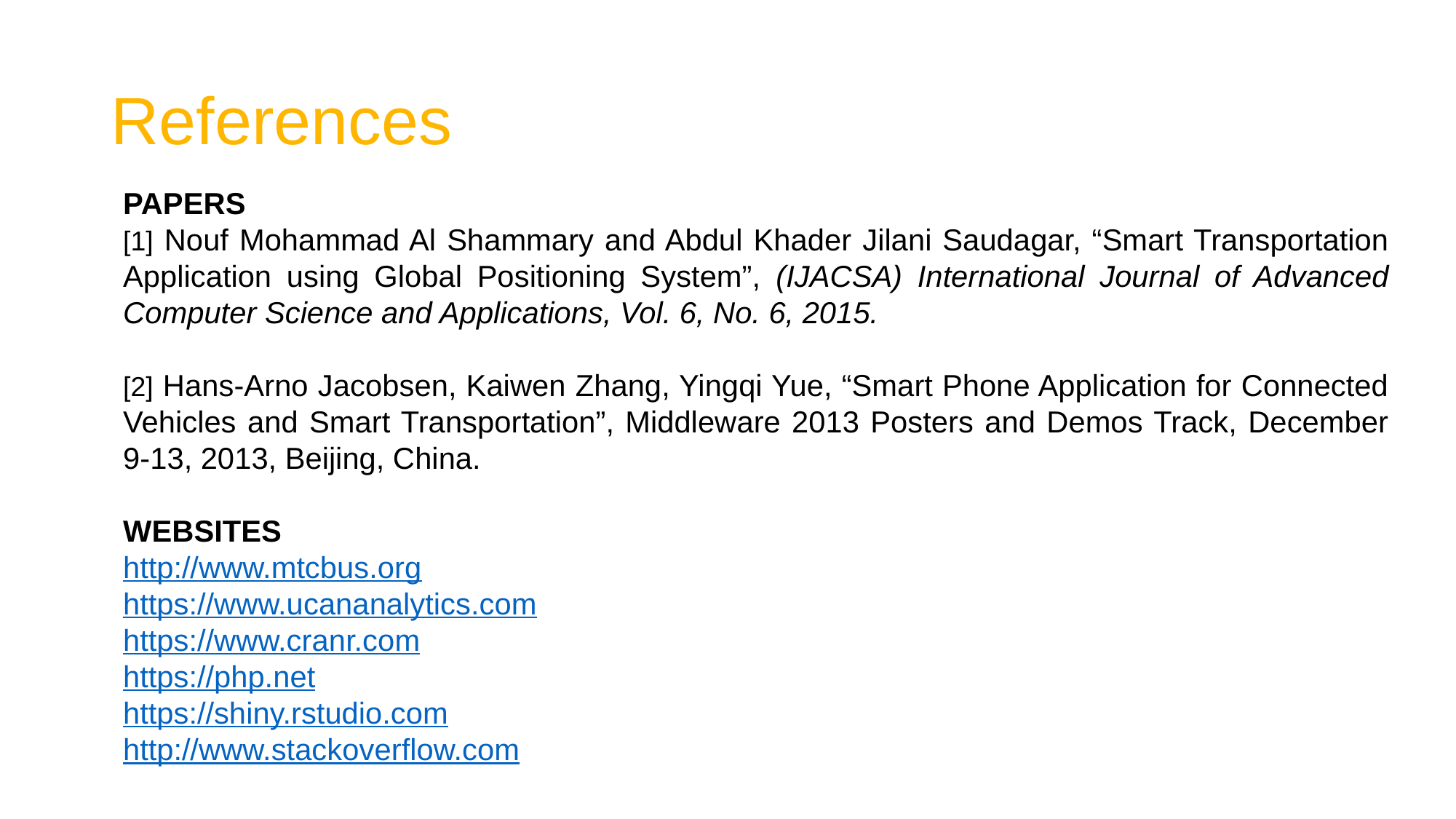

# References
PAPERS
[1] Nouf Mohammad Al Shammary and Abdul Khader Jilani Saudagar, “Smart Transportation Application using Global Positioning System”, (IJACSA) International Journal of Advanced Computer Science and Applications, Vol. 6, No. 6, 2015.

[2] Hans-Arno Jacobsen, Kaiwen Zhang, Yingqi Yue, “Smart Phone Application for Connected Vehicles and Smart Transportation”, Middleware 2013 Posters and Demos Track, December 9-13, 2013, Beijing, China.

WEBSITES
http://www.mtcbus.org
https://www.ucananalytics.com
https://www.cranr.com
https://php.net
https://shiny.rstudio.com
http://www.stackoverflow.com